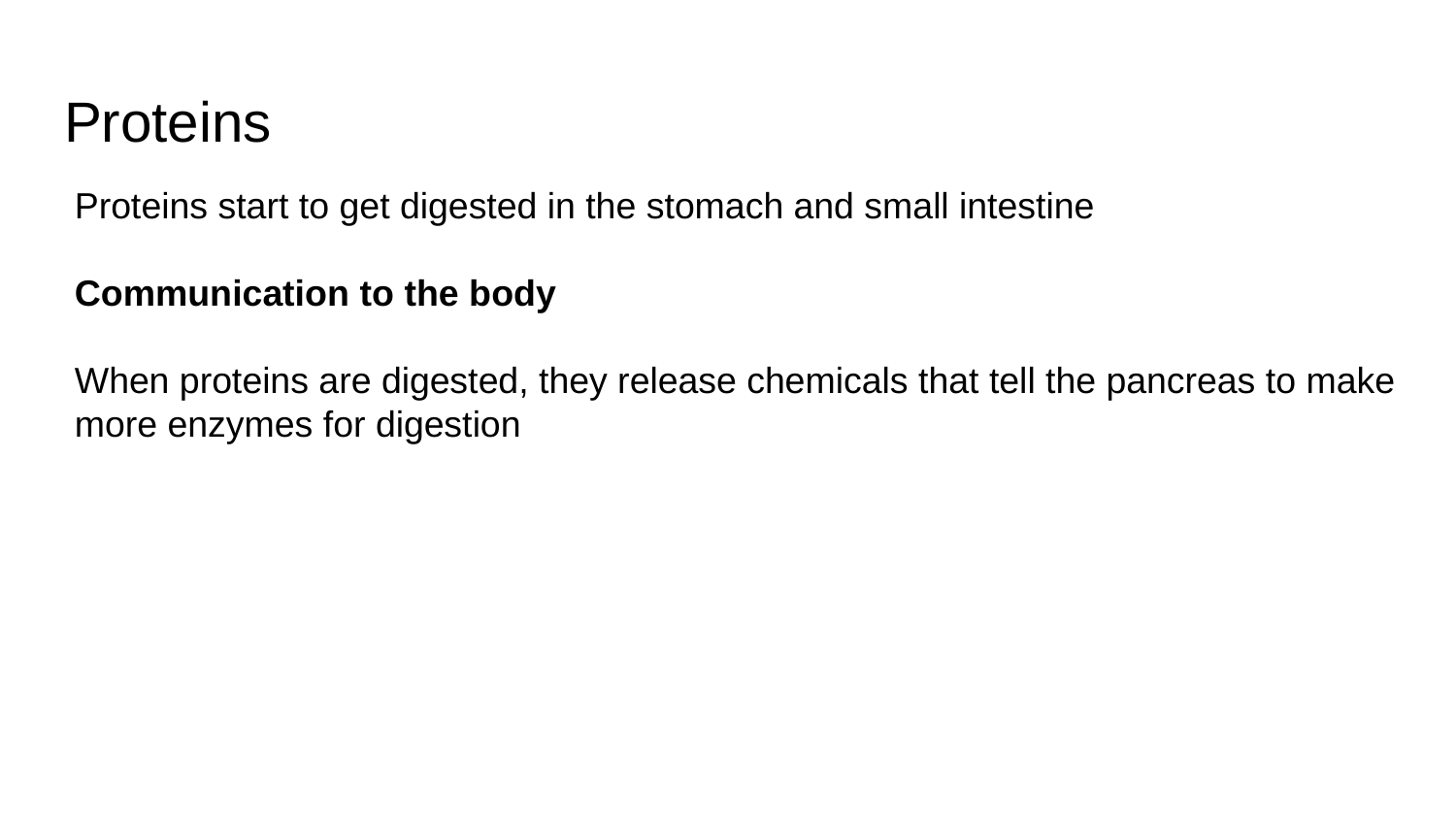

# Proteins
Proteins start to get digested in the stomach and small intestine

Communication to the body

When proteins are digested, they release chemicals that tell the pancreas to make more enzymes for digestion